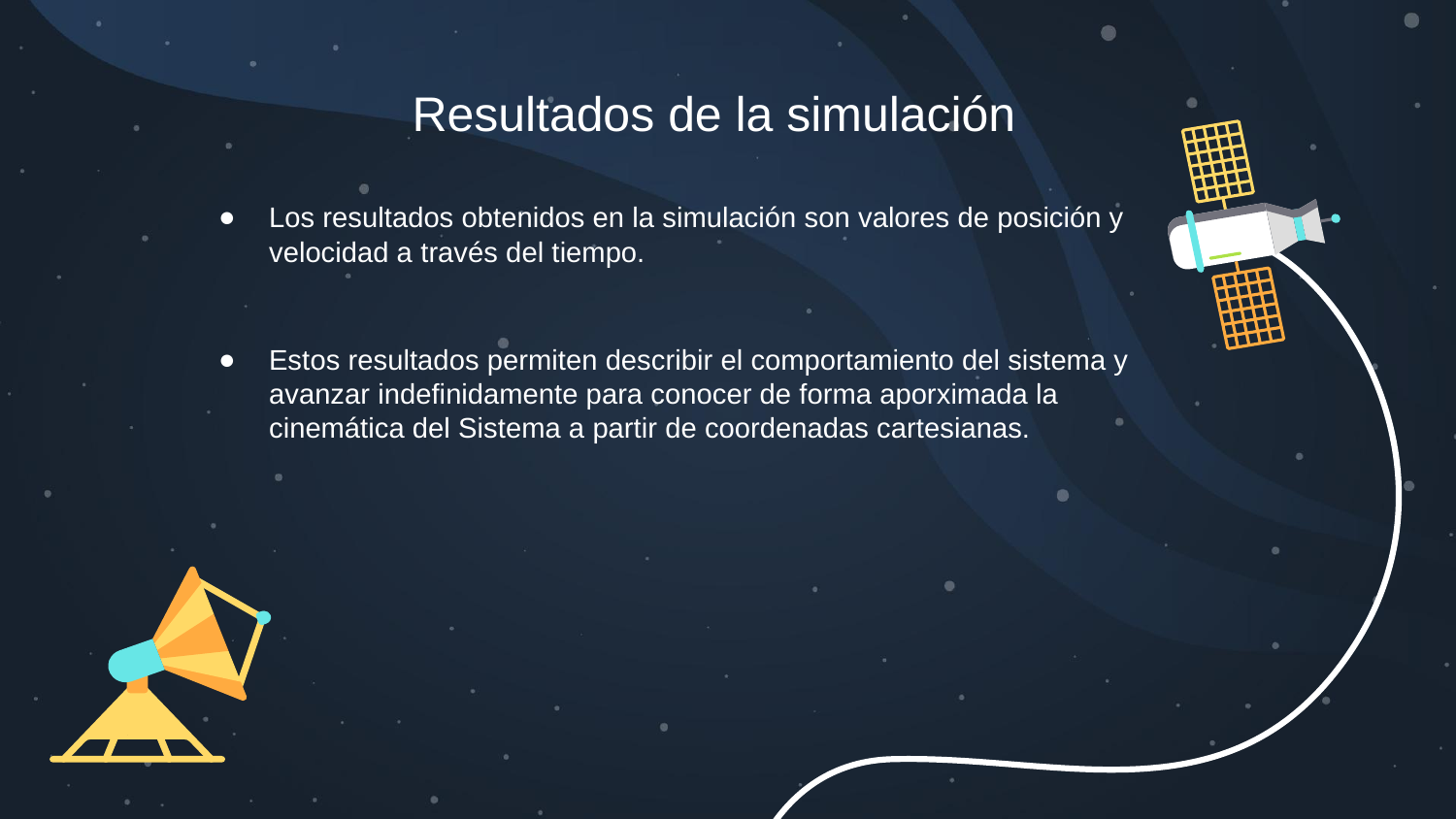

# Resultados de la simulación

Los resultados obtenidos en la simulación son valores de posición y velocidad a través del tiempo.

Estos resultados permiten describir el comportamiento del sistema y avanzar indefinidamente para conocer de forma aporximada la cinemática del Sistema a partir de coordenadas cartesianas.